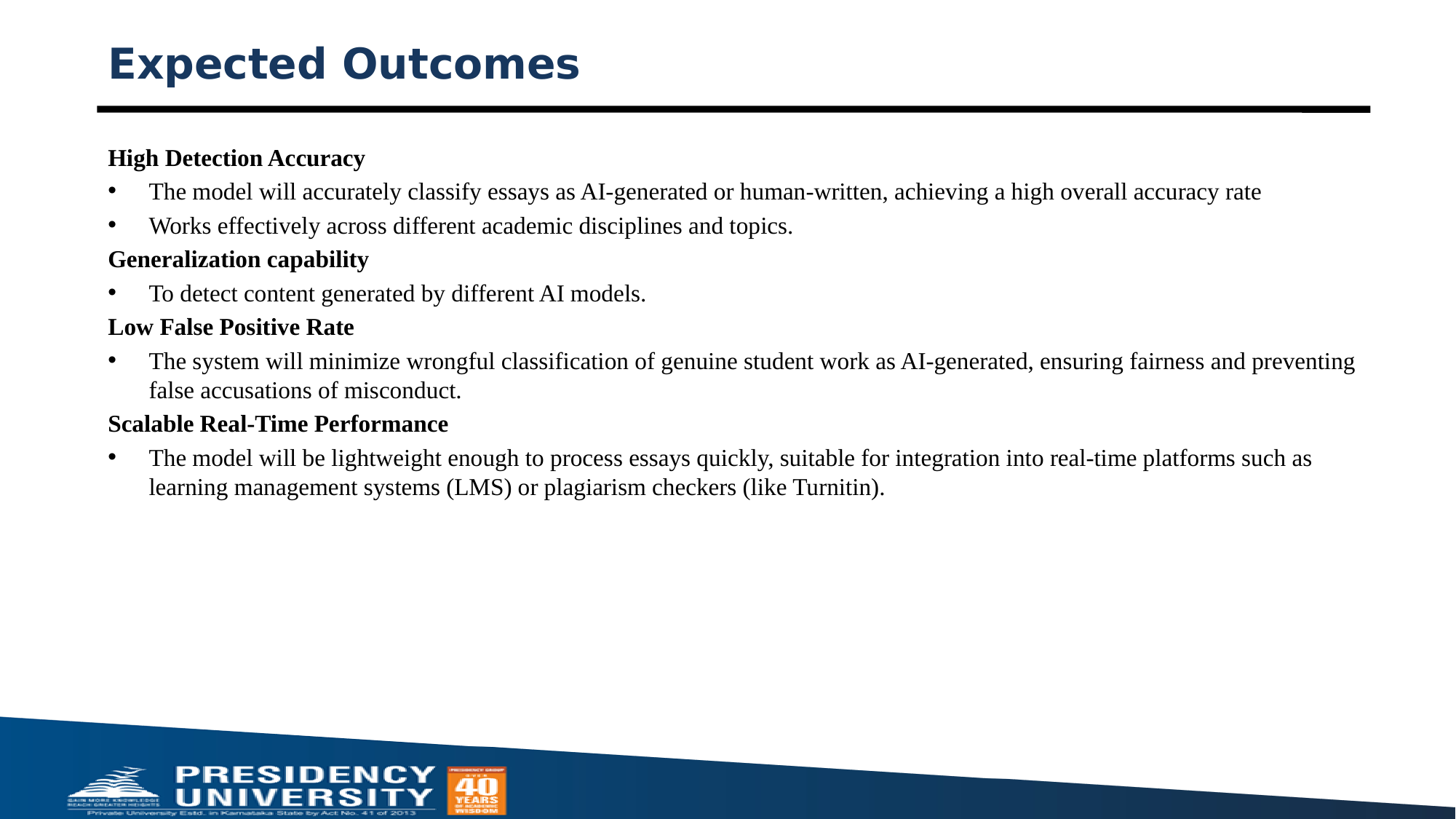

# Expected Outcomes
High Detection Accuracy
The model will accurately classify essays as AI-generated or human-written, achieving a high overall accuracy rate
Works effectively across different academic disciplines and topics.
Generalization capability
To detect content generated by different AI models.
Low False Positive Rate
The system will minimize wrongful classification of genuine student work as AI-generated, ensuring fairness and preventing false accusations of misconduct.
Scalable Real-Time Performance
The model will be lightweight enough to process essays quickly, suitable for integration into real-time platforms such as learning management systems (LMS) or plagiarism checkers (like Turnitin).